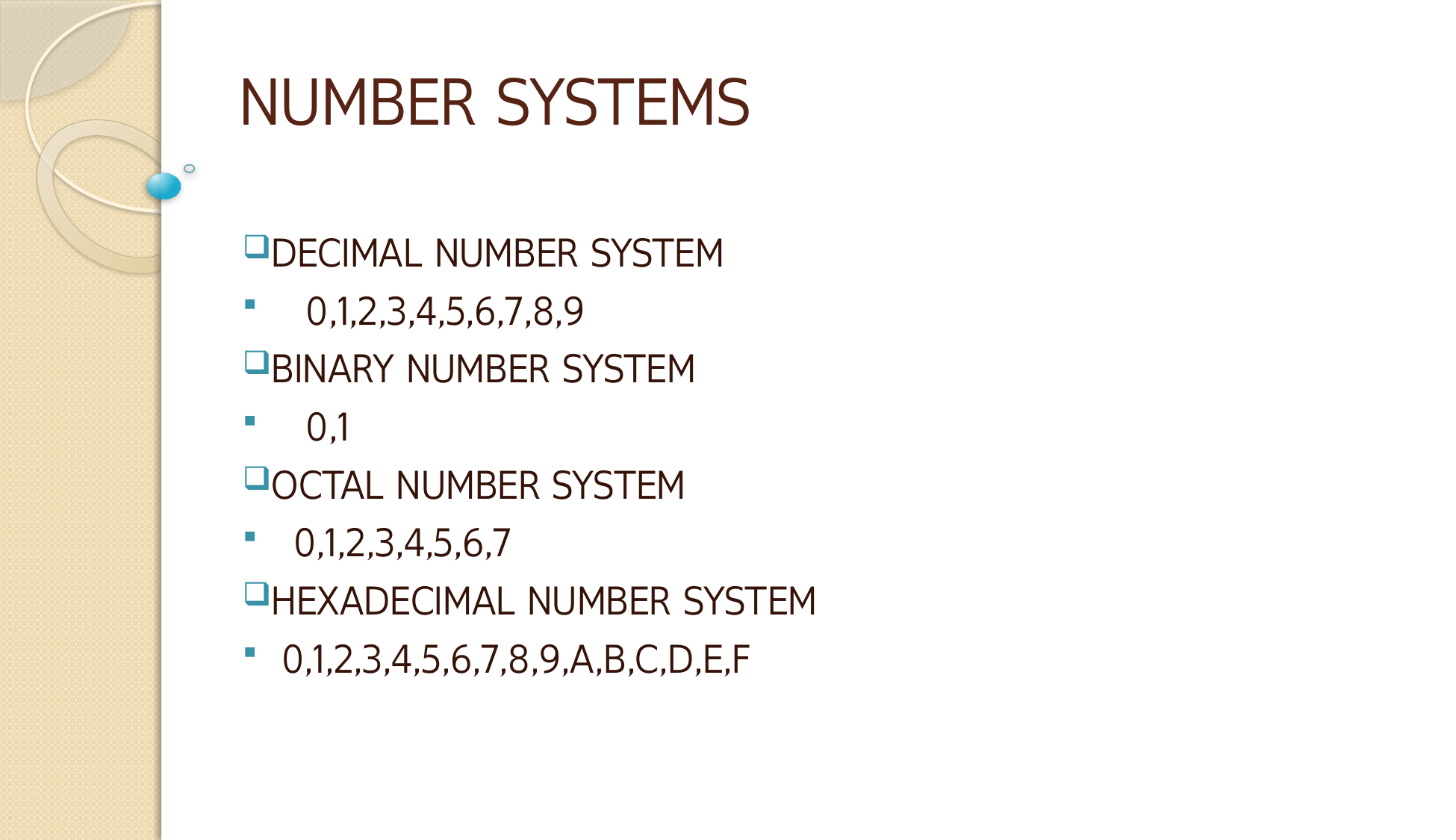

# NUMBER SYSTEMS
DECIMAL NUMBER SYSTEM
    0,1,2,3,4,5,6,7,8,9
BINARY NUMBER SYSTEM
    0,1
OCTAL NUMBER SYSTEM
   0,1,2,3,4,5,6,7
HEXADECIMAL NUMBER SYSTEM
  0,1,2,3,4,5,6,7,8,9,A,B,C,D,E,F